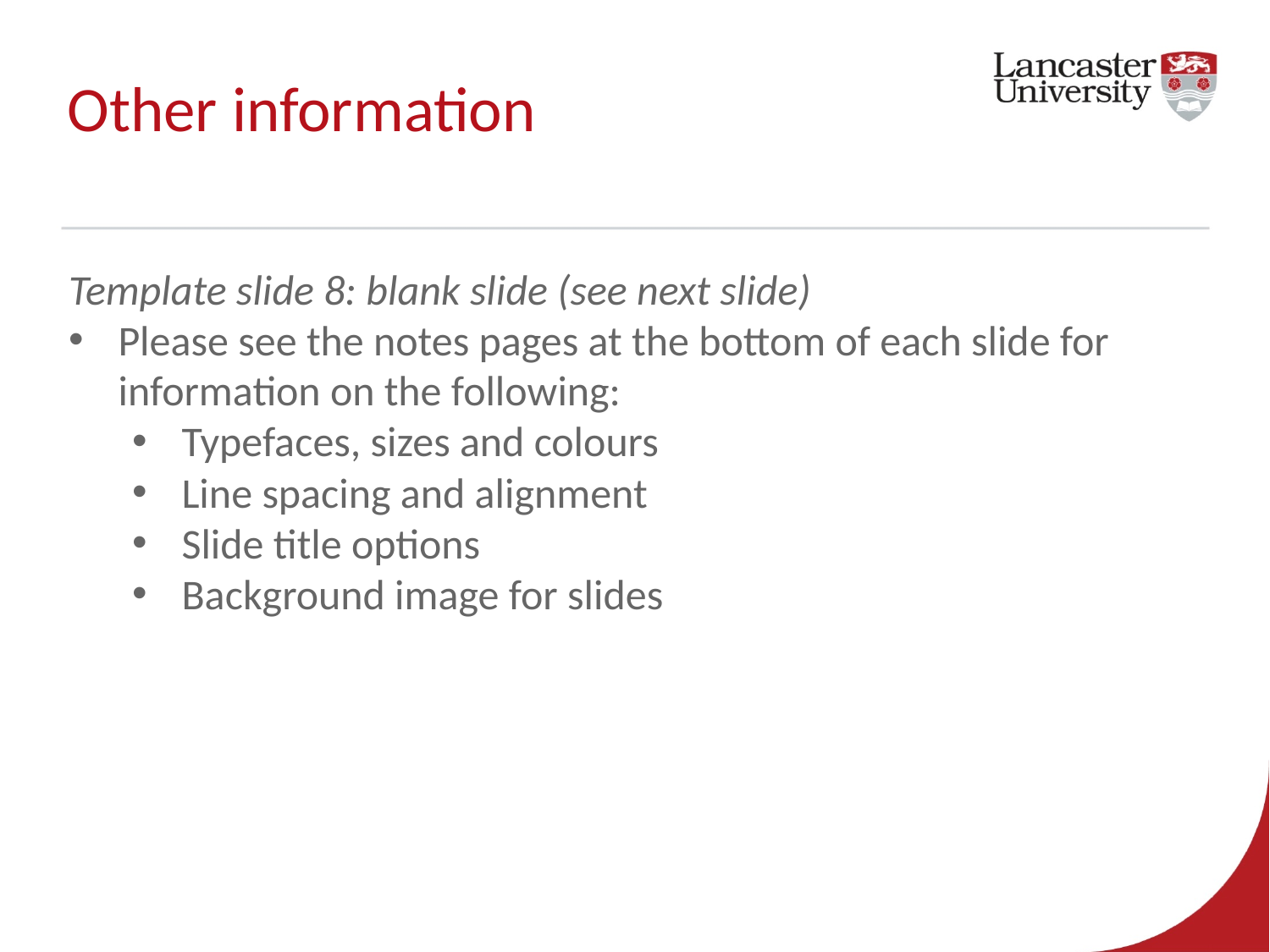

# Other information
Template slide 8: blank slide (see next slide)
Please see the notes pages at the bottom of each slide for information on the following:
Typefaces, sizes and colours
Line spacing and alignment
Slide title options
Background image for slides